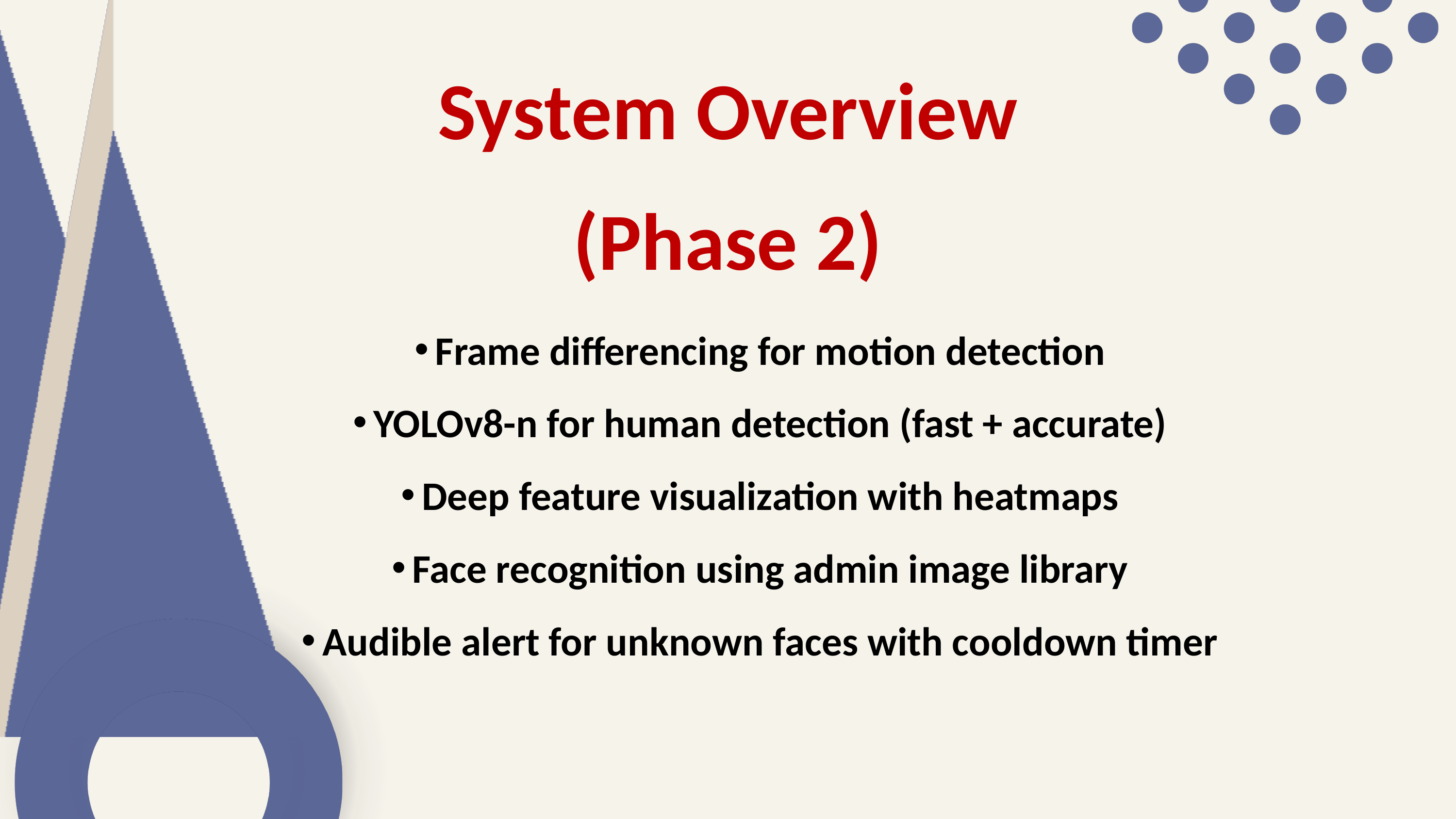

System Overview (Phase 2)

Frame differencing for motion detection
YOLOv8-n for human detection (fast + accurate)
Deep feature visualization with heatmaps
Face recognition using admin image library
Audible alert for unknown faces with cooldown timer